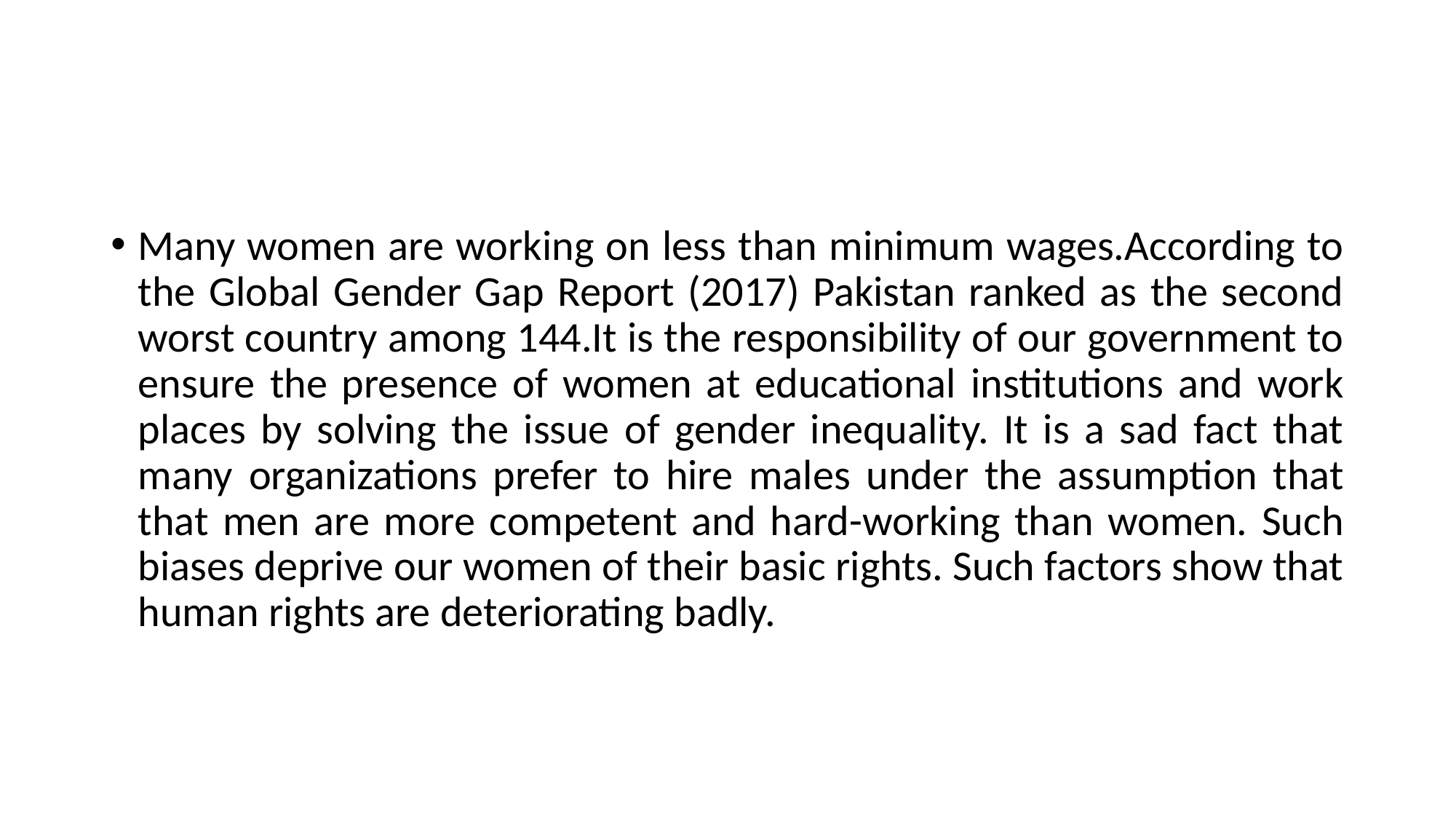

Many women are working on less than minimum wages.According to the Global Gender Gap Report (2017) Pakistan ranked as the second worst country among 144.It is the responsibility of our government to ensure the presence of women at educational institutions and work places by solving the issue of gender inequality. It is a sad fact that many organizations prefer to hire males under the assumption that that men are more competent and hard-working than women. Such biases deprive our women of their basic rights. Such factors show that human rights are deteriorating badly.